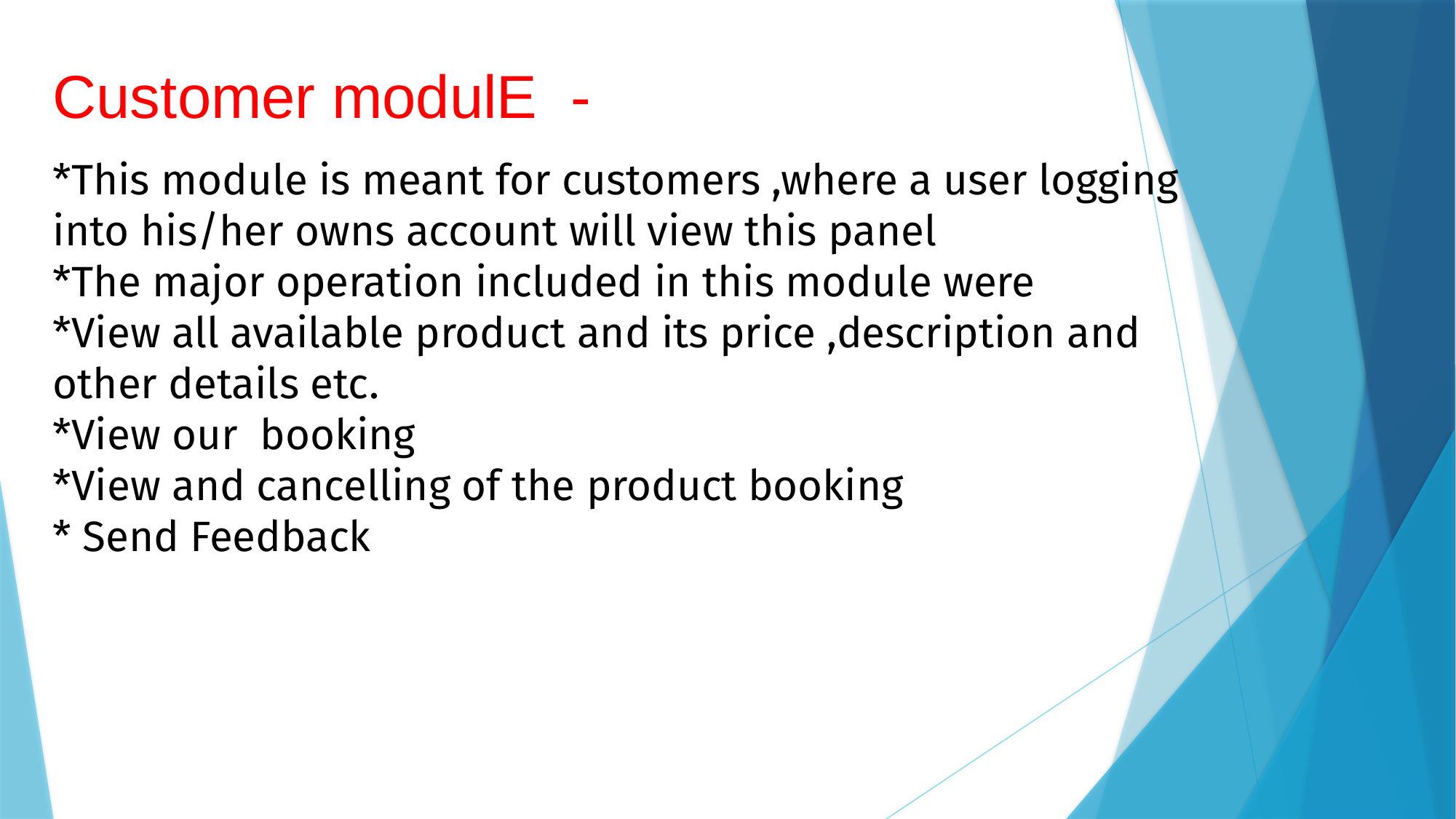

Customer modulE  -
*This module is meant for customers ,where a user logging into his/her owns account will view this panel
*The major operation included in this module were
*View all available product and its price ,description and other details etc.
*View our  booking
*View and cancelling of the product booking
* Send Feedback